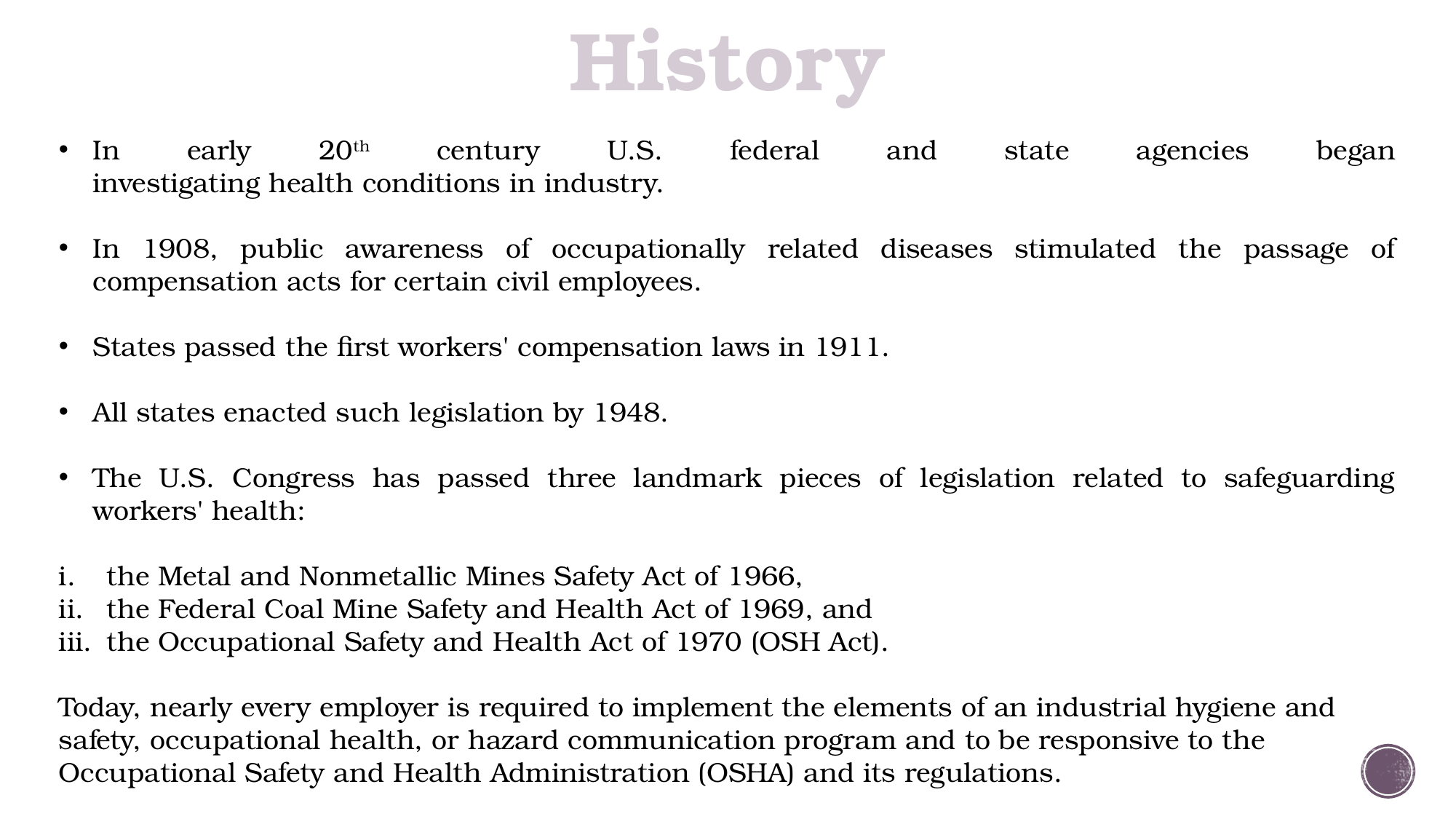

History
In early 20th century U.S. federal and state agencies began
investigating health conditions in industry.

In 1908, public awareness of occupationally related diseases stimulated the passage of compensation acts for certain civil employees.

States passed the first workers' compensation laws in 1911.

All states enacted such legislation by 1948.

The U.S. Congress has passed three landmark pieces of legislation related to safeguarding workers' health:

the Metal and Nonmetallic Mines Safety Act of 1966,
the Federal Coal Mine Safety and Health Act of 1969, and
the Occupational Safety and Health Act of 1970 (OSH Act).

Today, nearly every employer is required to implement the elements of an industrial hygiene and safety, occupational health, or hazard communication program and to be responsive to the Occupational Safety and Health Administration (OSHA) and its regulations.